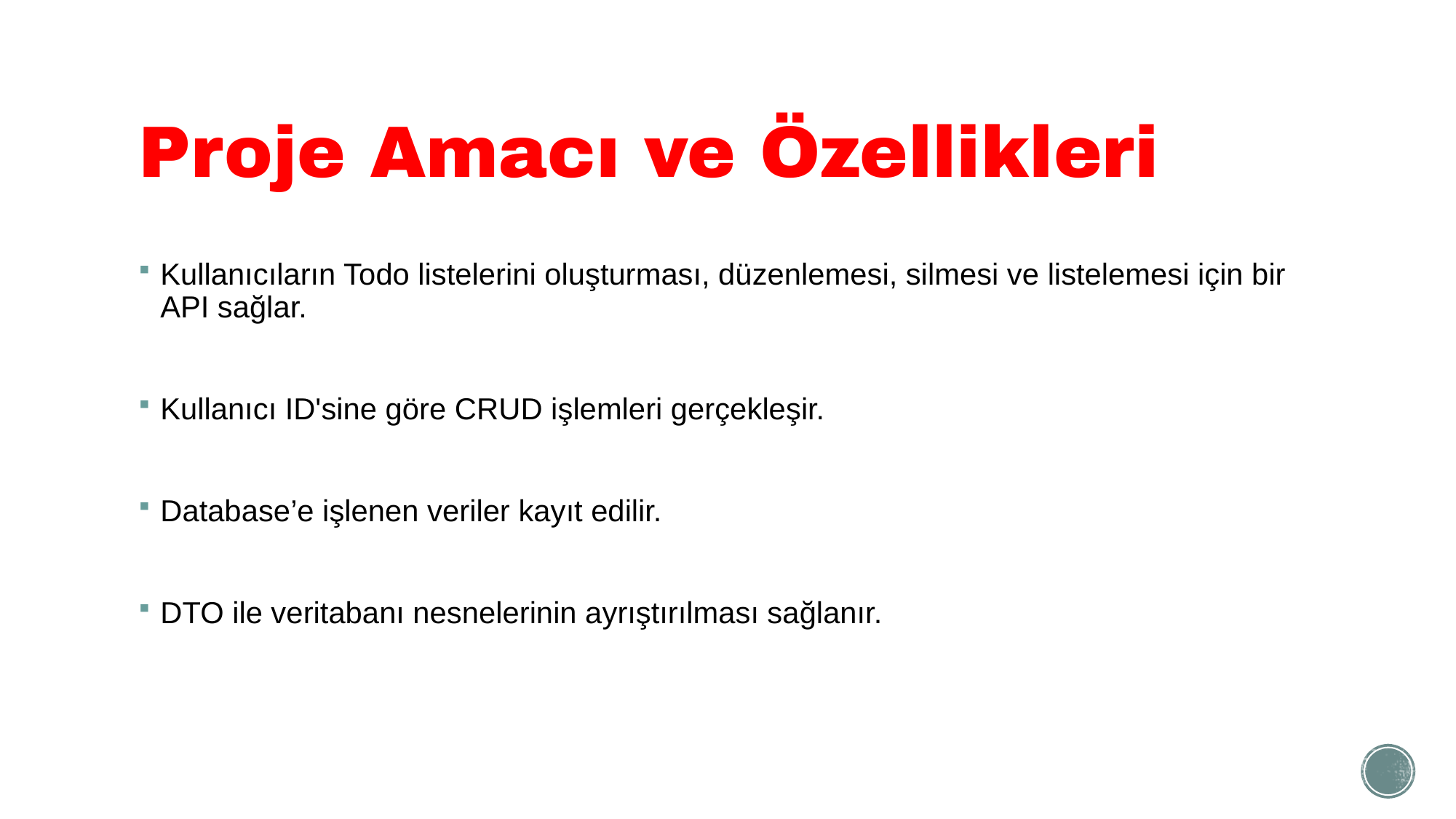

# Proje Amacı ve Özellikleri
Kullanıcıların Todo listelerini oluşturması, düzenlemesi, silmesi ve listelemesi için bir API sağlar.

Kullanıcı ID'sine göre CRUD işlemleri gerçekleşir.

Database’e işlenen veriler kayıt edilir.

DTO ile veritabanı nesnelerinin ayrıştırılması sağlanır.